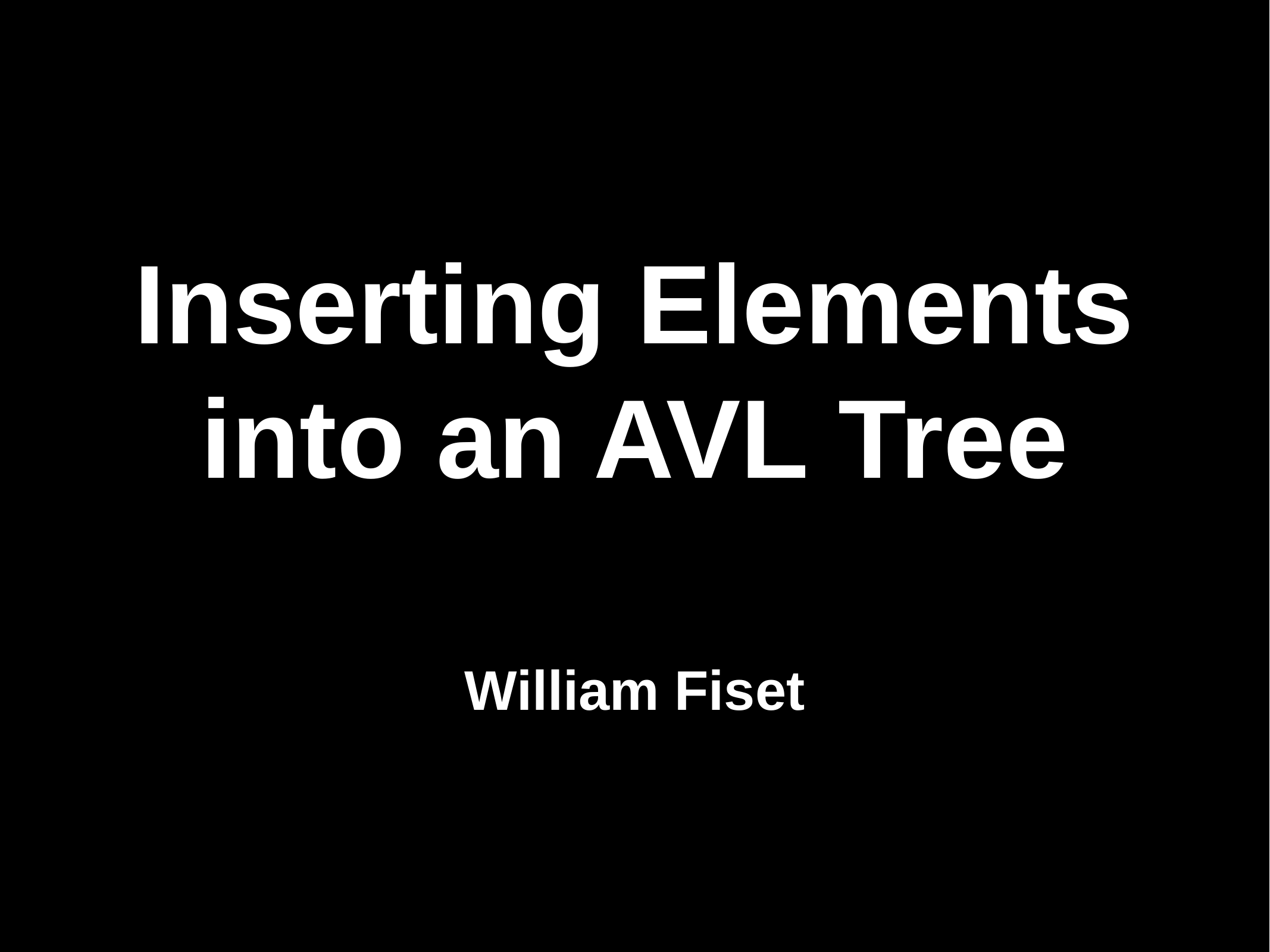

# Inserting Elements into an AVL Tree
William Fiset